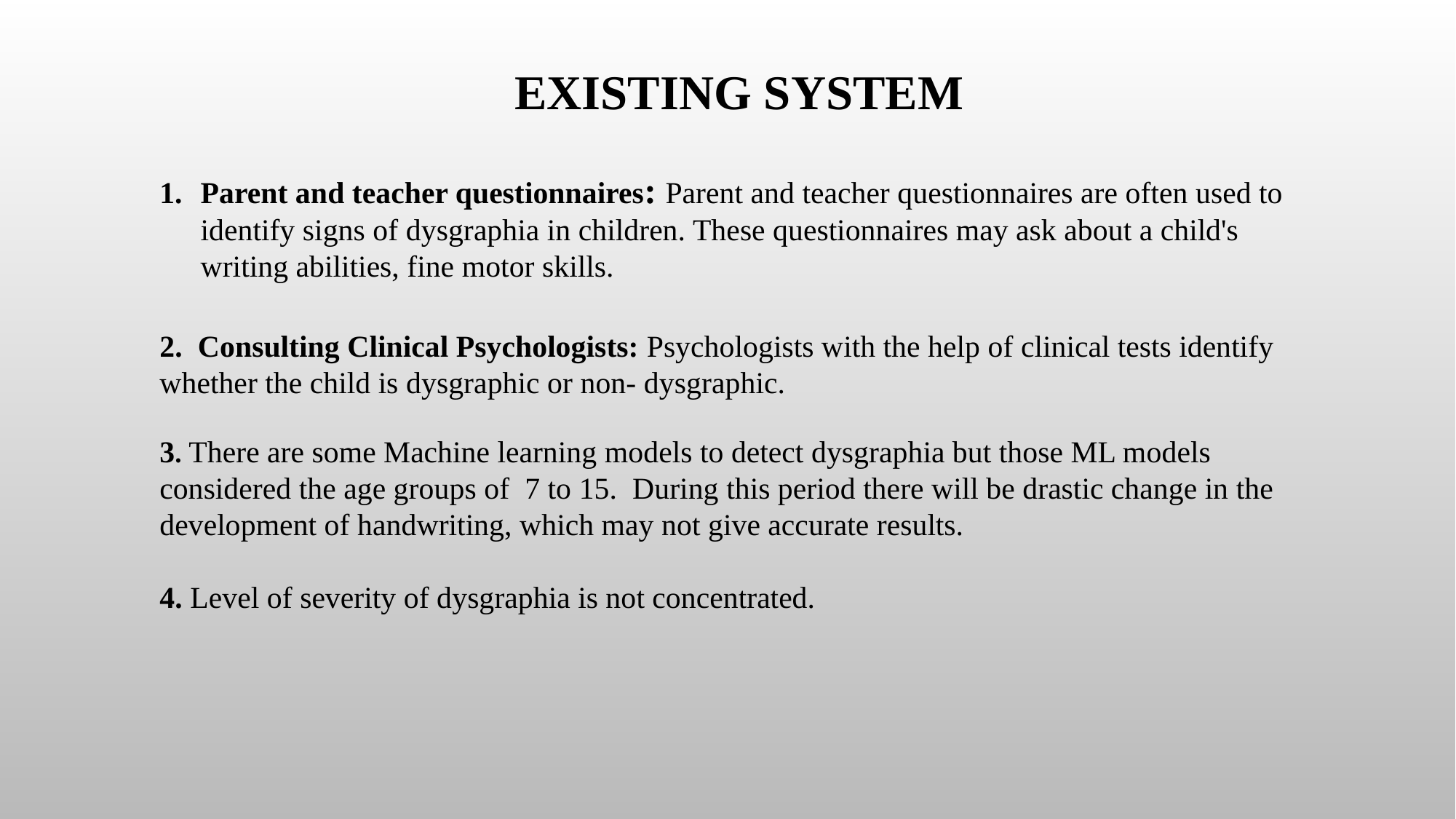

# EXISTING SYSTEM

Parent and teacher questionnaires: Parent and teacher questionnaires are often used to identify signs of dysgraphia in children. These questionnaires may ask about a child's writing abilities, fine motor skills.

2.  Consulting Clinical Psychologists: Psychologists with the help of clinical tests identify whether the child is dysgraphic or non- dysgraphic.

3. There are some Machine learning models to detect dysgraphia but those ML models considered the age groups of  7 to 15.  During this period there will be drastic change in the development of handwriting, which may not give accurate results.

4. Level of severity of dysgraphia is not concentrated.

7